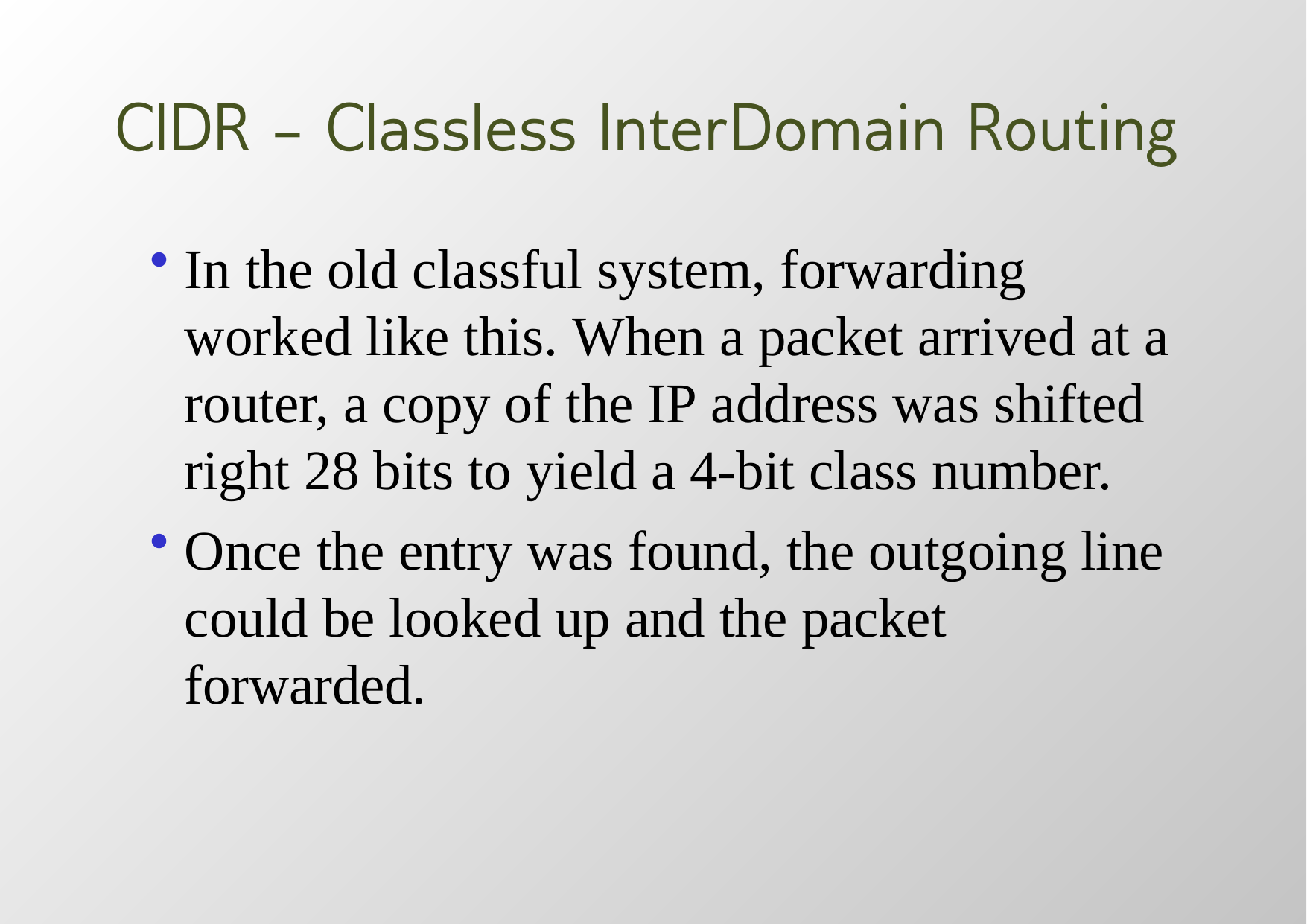

# CIDR – Classless InterDomain Routing
In the old classful system, forwarding worked like this. When a packet arrived at a router, a copy of the IP address was shifted right 28 bits to yield a 4-bit class number.
Once the entry was found, the outgoing line could be looked up and the packet forwarded.